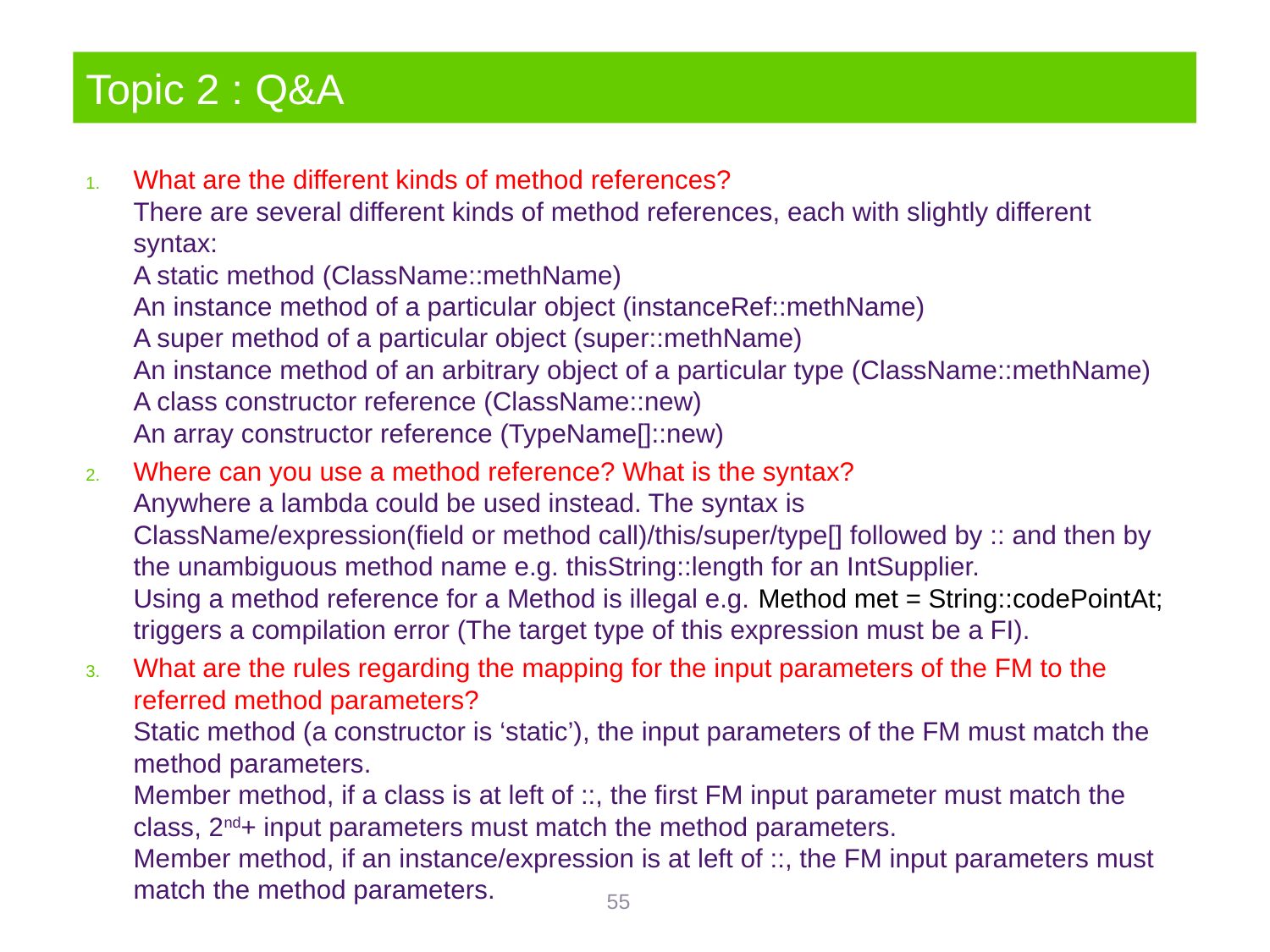

# Topic 2 : Q&A
What are the different kinds of method references?
There are several different kinds of method references, each with slightly different syntax:
A static method (ClassName::methName)
An instance method of a particular object (instanceRef::methName)
A super method of a particular object (super::methName)
An instance method of an arbitrary object of a particular type (ClassName::methName)
A class constructor reference (ClassName::new)
An array constructor reference (TypeName[]::new)
Where can you use a method reference? What is the syntax?
Anywhere a lambda could be used instead. The syntax is
ClassName/expression(field or method call)/this/super/type[] followed by :: and then by the unambiguous method name e.g. thisString::length for an IntSupplier.
Using a method reference for a Method is illegal e.g. Method met = String::codePointAt; triggers a compilation error (The target type of this expression must be a FI).
What are the rules regarding the mapping for the input parameters of the FM to the referred method parameters?
Static method (a constructor is ‘static’), the input parameters of the FM must match the method parameters.
Member method, if a class is at left of ::, the first FM input parameter must match the class, 2nd+ input parameters must match the method parameters.
Member method, if an instance/expression is at left of ::, the FM input parameters must match the method parameters.